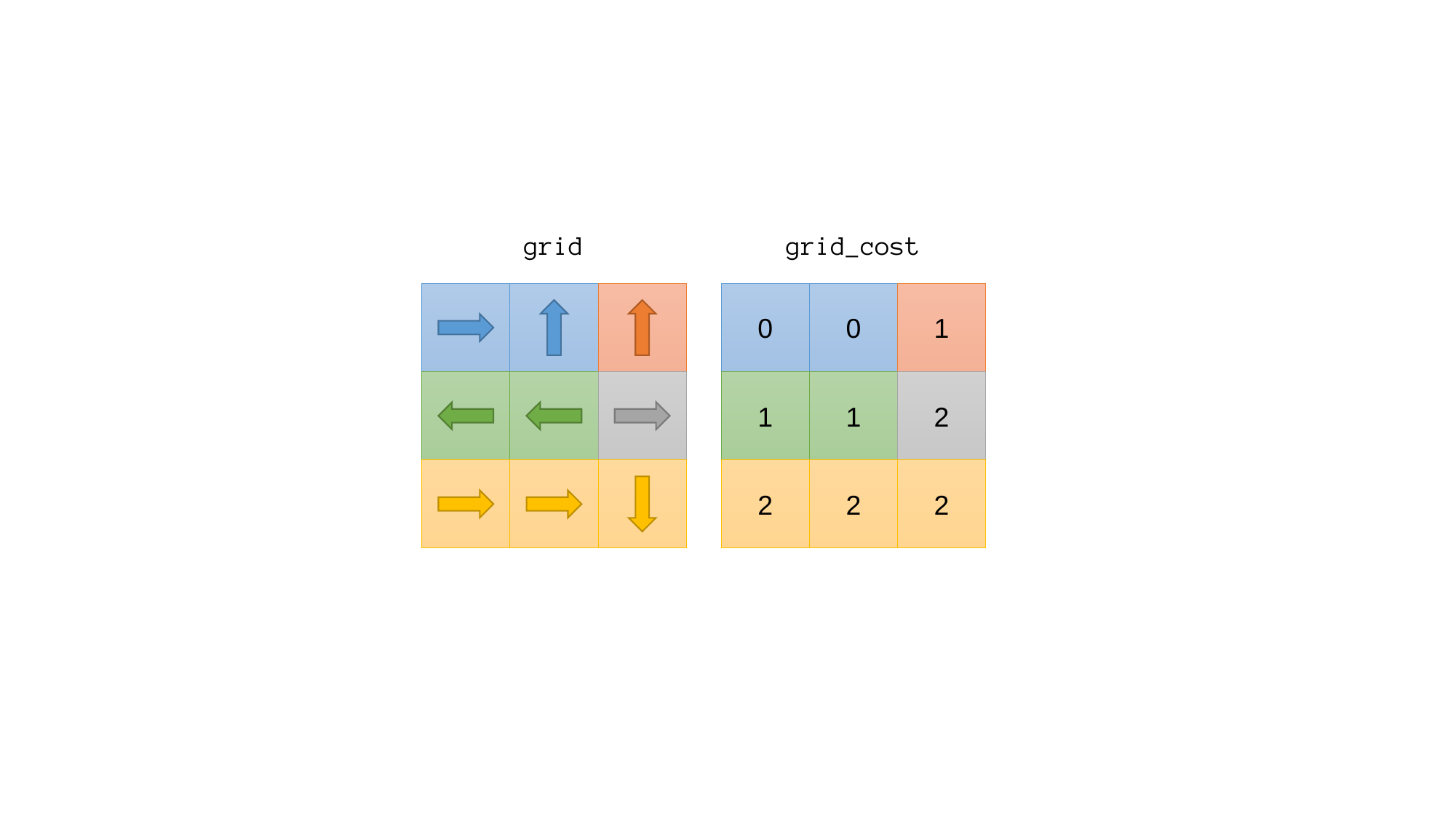

grid
grid_cost

0
0
1

1
1
2

2
2
2